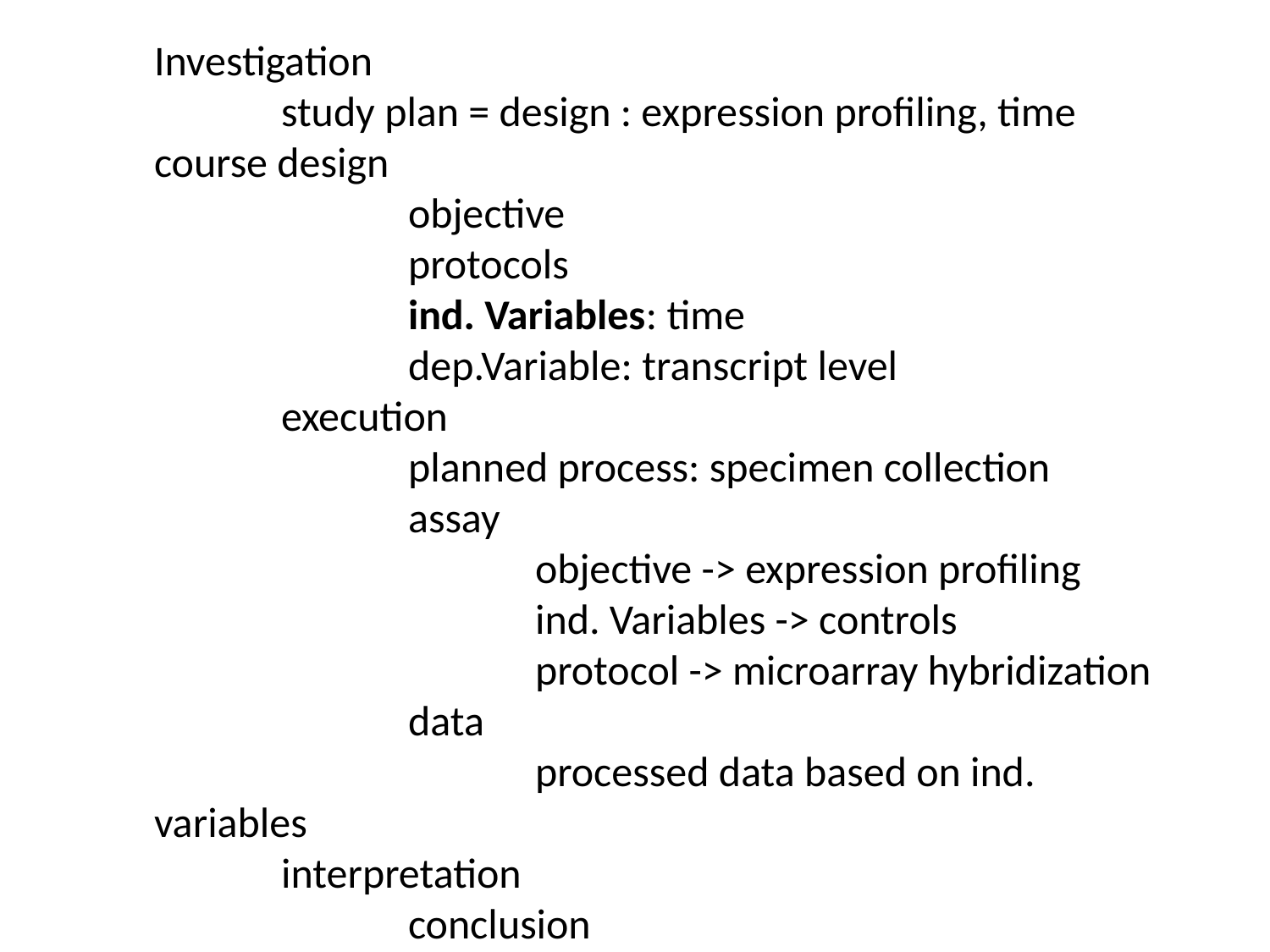

Investigation
	study plan = design : expression profiling, time course design
		objective
		protocols
		ind. Variables: time
		dep.Variable: transcript level
	execution
		planned process: specimen collection
		assay
			objective -> expression profiling
			ind. Variables -> controls
			protocol -> microarray hybridization
		data
			processed data based on ind. variables
	interpretation
		conclusion
			evidence based on processed data